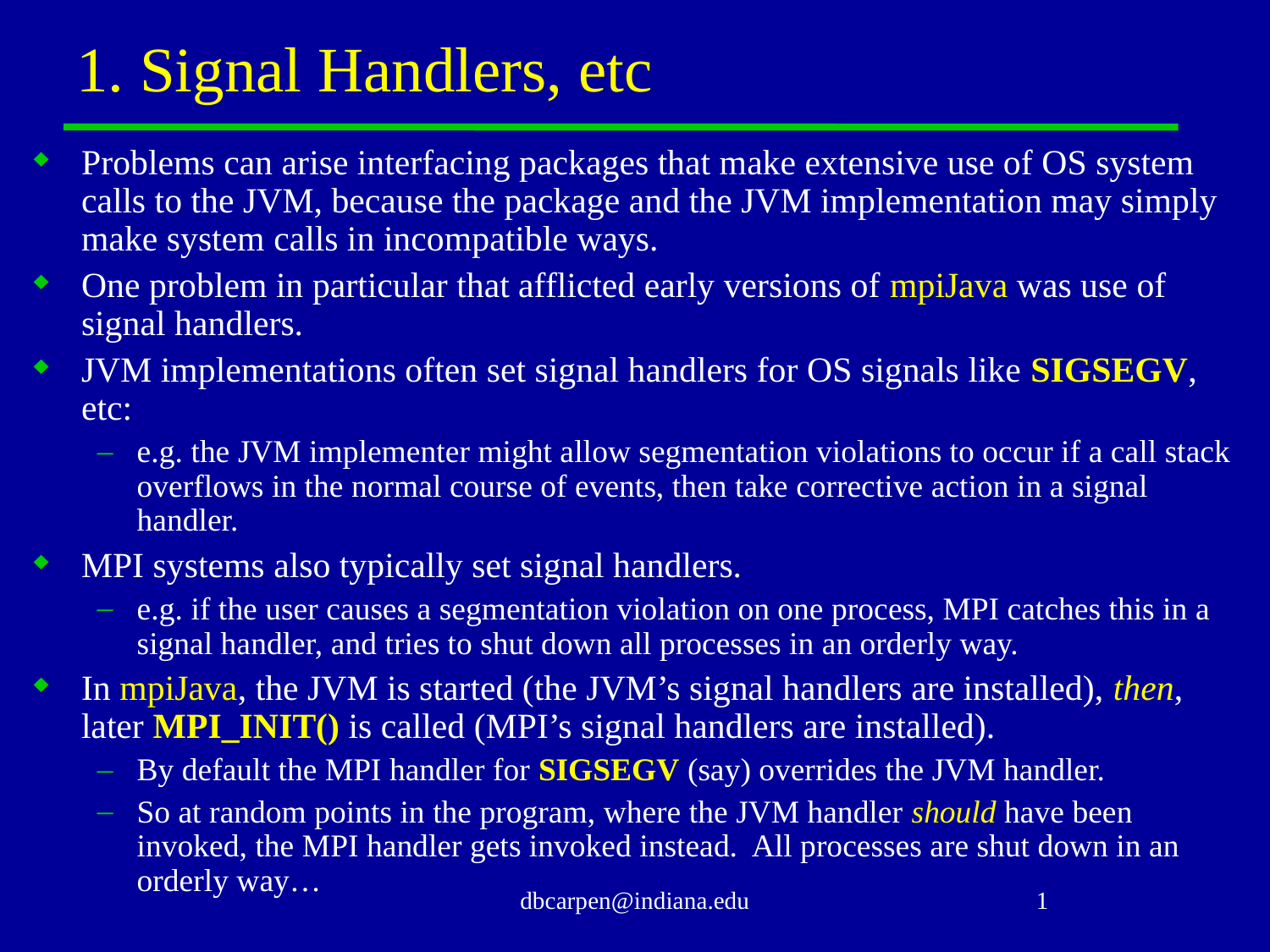

# 1. Signal Handlers, etc
Problems can arise interfacing packages that make extensive use of OS system calls to the JVM, because the package and the JVM implementation may simply make system calls in incompatible ways.
One problem in particular that afflicted early versions of mpiJava was use of signal handlers.
JVM implementations often set signal handlers for OS signals like SIGSEGV, etc:
e.g. the JVM implementer might allow segmentation violations to occur if a call stack overflows in the normal course of events, then take corrective action in a signal handler.
MPI systems also typically set signal handlers.
e.g. if the user causes a segmentation violation on one process, MPI catches this in a signal handler, and tries to shut down all processes in an orderly way.
In mpiJava, the JVM is started (the JVM’s signal handlers are installed), then, later MPI_INIT() is called (MPI’s signal handlers are installed).
By default the MPI handler for SIGSEGV (say) overrides the JVM handler.
So at random points in the program, where the JVM handler should have been invoked, the MPI handler gets invoked instead.  All processes are shut down in an orderly way…